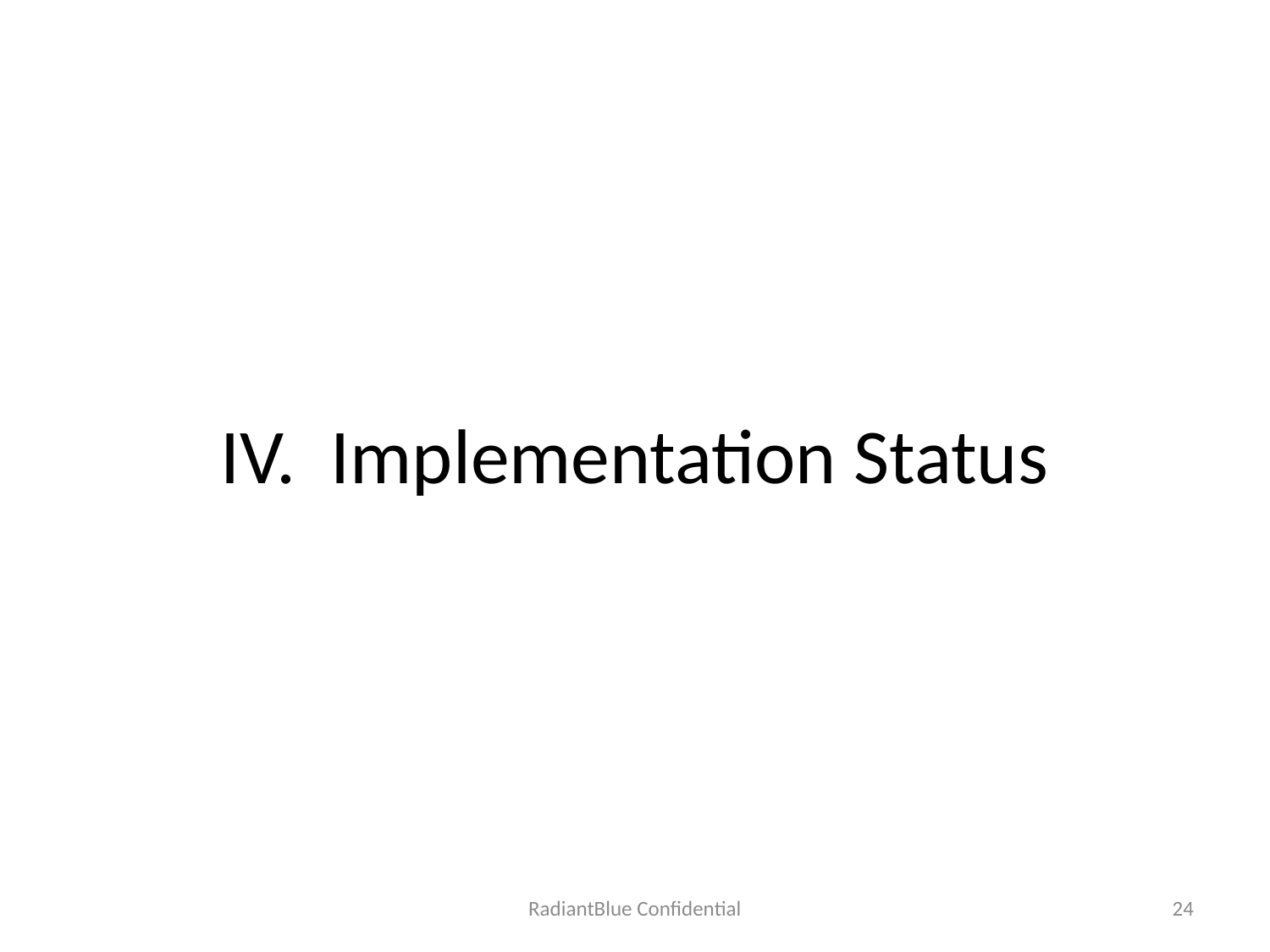

# IV.  Implementation Status
RadiantBlue Confidential
24